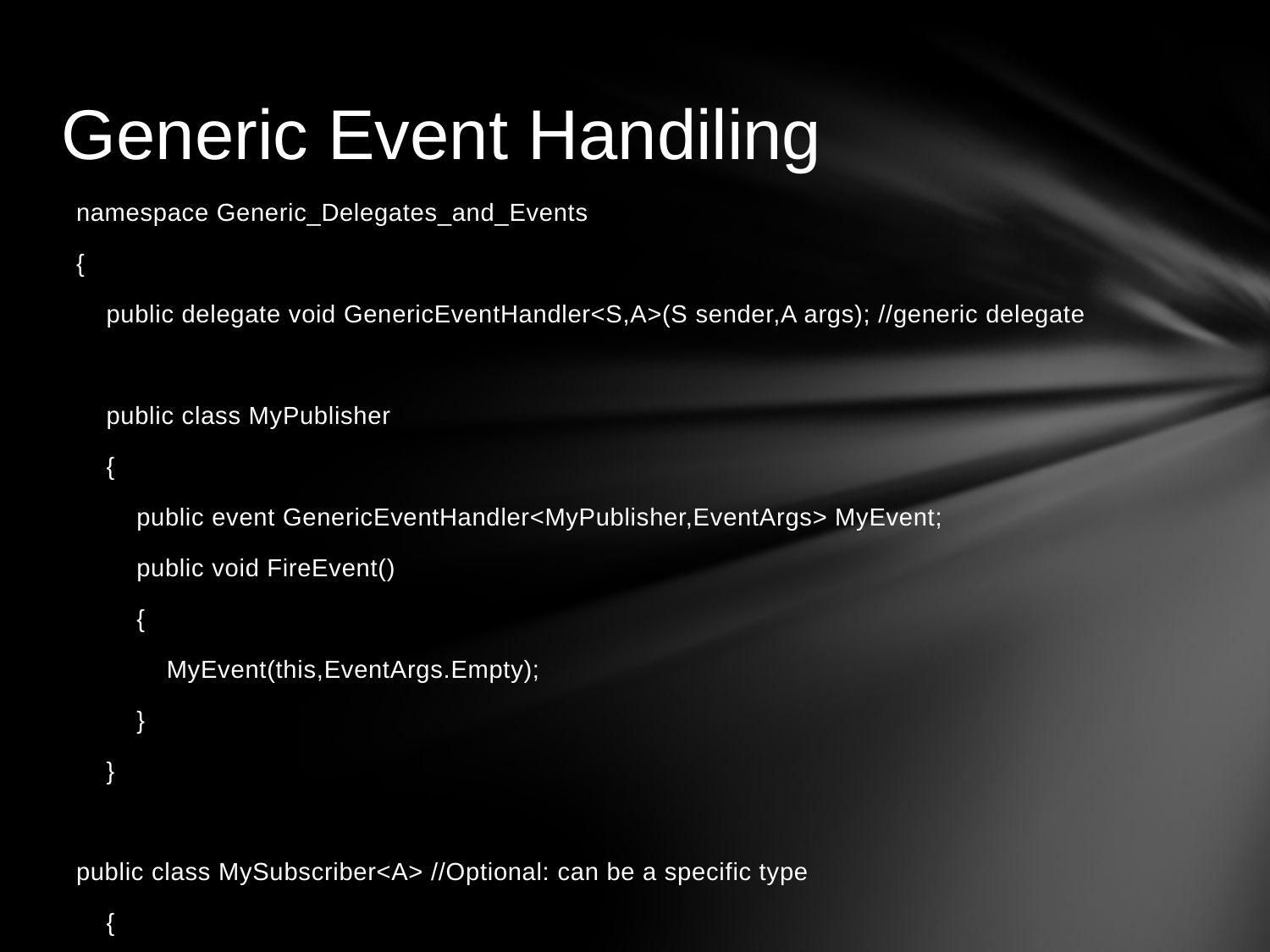

# Generic Event Handiling
namespace Generic_Delegates_and_Events
{
    public delegate void GenericEventHandler<S,A>(S sender,A args); //generic delegate

    public class MyPublisher
    {
        public event GenericEventHandler<MyPublisher,EventArgs> MyEvent;
        public void FireEvent()
        {
            MyEvent(this,EventArgs.Empty);
        }
    }

public class MySubscriber<A> //Optional: can be a specific type
    {
        public void SomeMethod(MyPublisher sender,A args)
        {
            Console.WriteLine("MySubscriber::SomeMethod()");
        }
    }